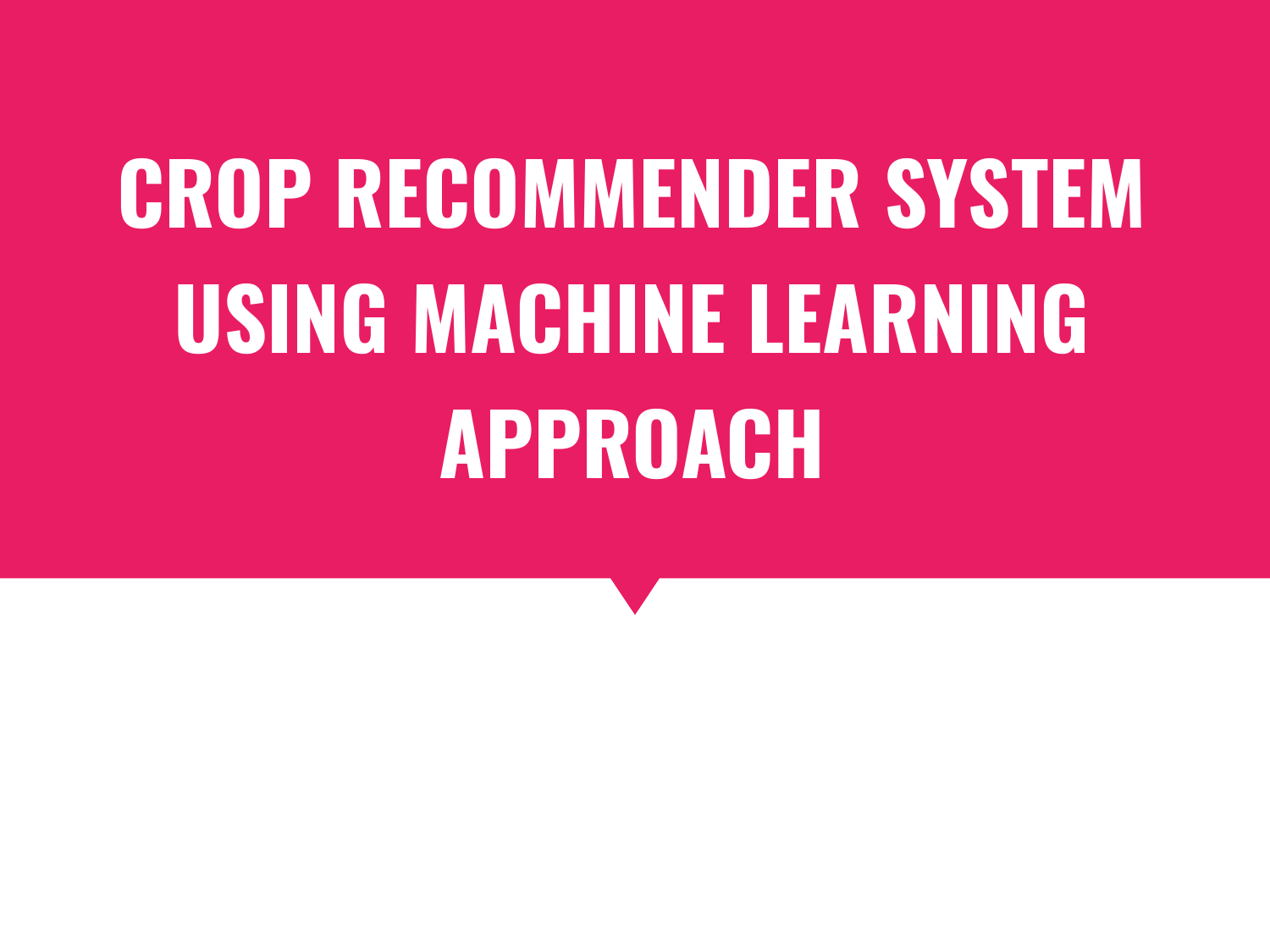

# CROP RECOMMENDER SYSTEM USING MACHINE LEARNING APPROACH